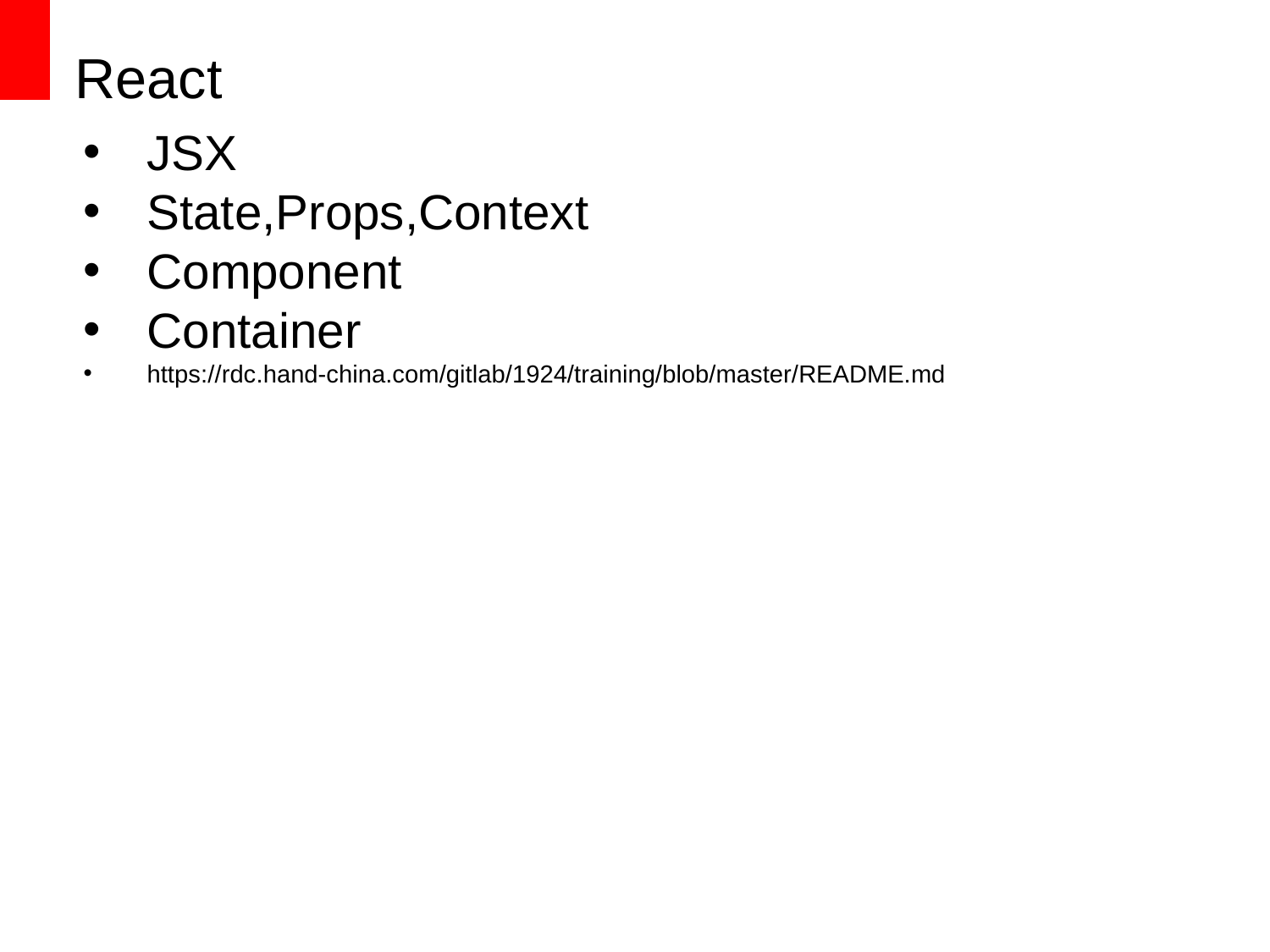

# React
JSX
State,Props,Context
Component
Container
https://rdc.hand-china.com/gitlab/1924/training/blob/master/README.md